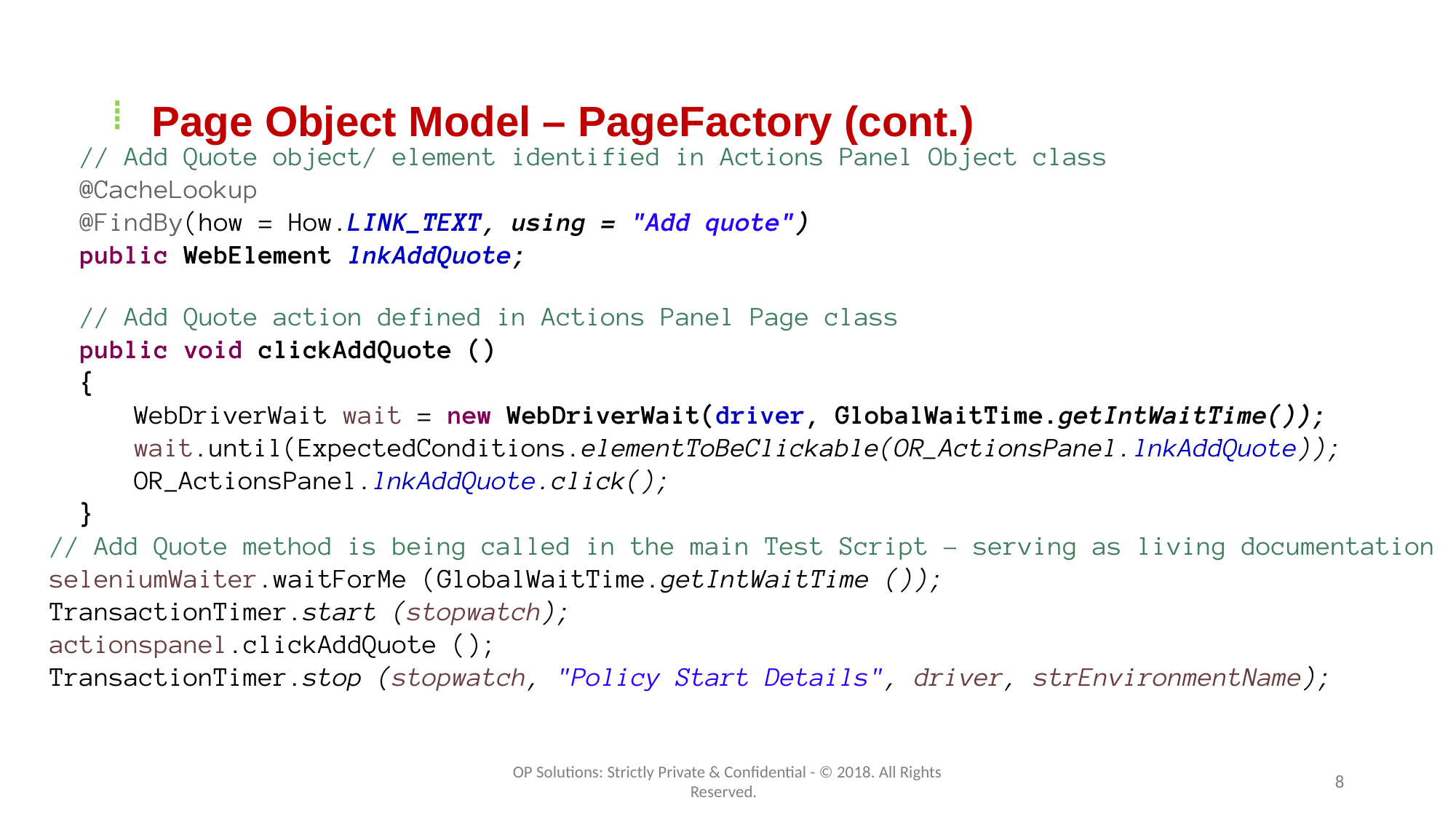

# Page Object Model – PageFactory (cont.)
// Add Quote object/ element identified in Actions Panel Object class
@CacheLookup
@FindBy(how = How.LINK_TEXT, using = "Add quote")
public WebElement lnkAddQuote;
// Add Quote action defined in Actions Panel Page class
public void clickAddQuote ()
{
WebDriverWait wait = new WebDriverWait(driver, GlobalWaitTime.getIntWaitTime());
wait.until(ExpectedConditions.elementToBeClickable(OR_ActionsPanel.lnkAddQuote));
OR_ActionsPanel.lnkAddQuote.click();
}
// Add Quote method is being called in the main Test Script – serving as living documentation
seleniumWaiter.waitForMe (GlobalWaitTime.getIntWaitTime ());
TransactionTimer.start (stopwatch);
actionspanel.clickAddQuote ();
TransactionTimer.stop (stopwatch, "Policy Start Details", driver, strEnvironmentName);
OP Solutions: Strictly Private & Confidential - © 2018. All Rights Reserved.
8